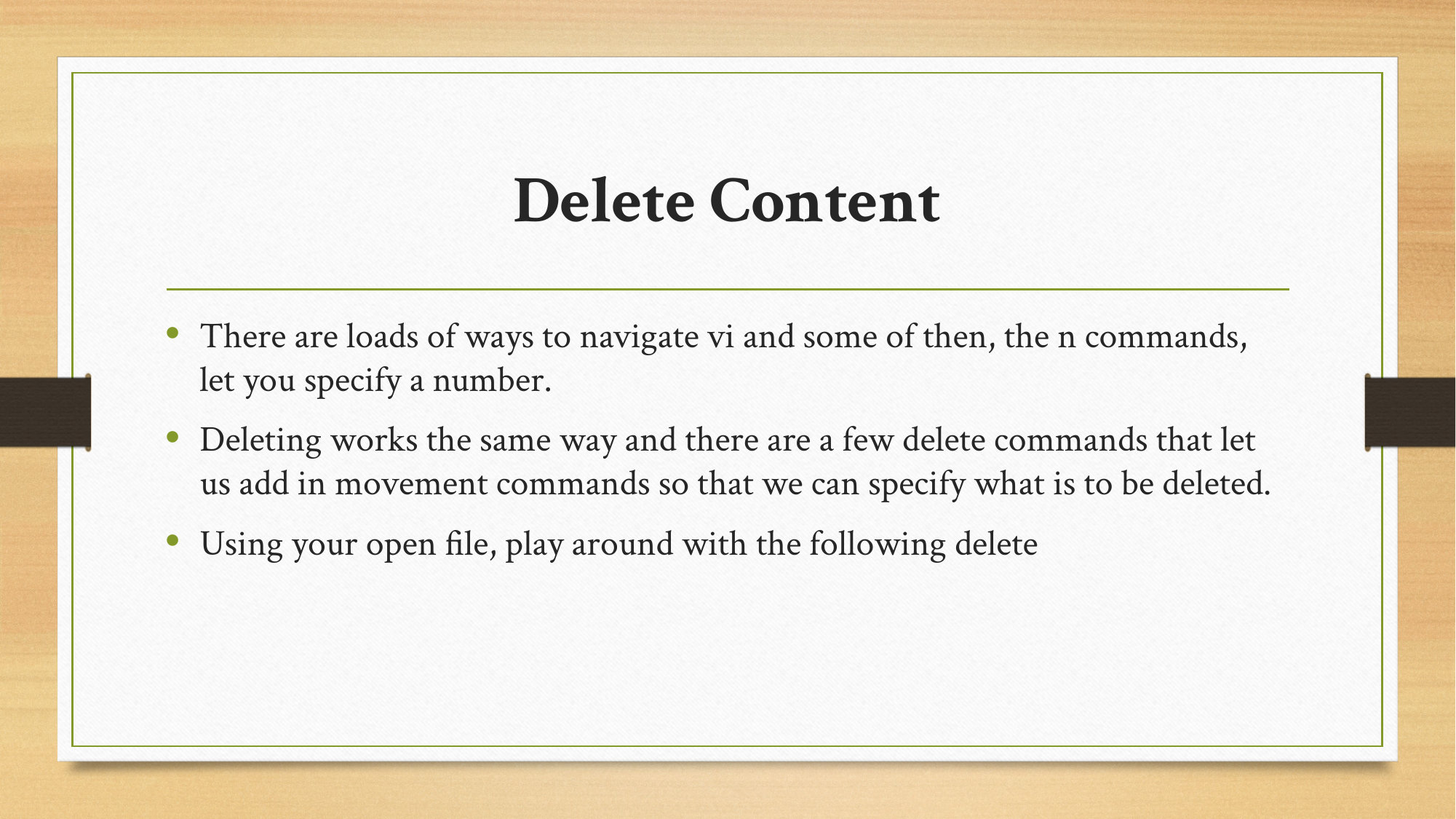

# Delete Content
There are loads of ways to navigate vi and some of then, the n commands, let you specify a number.
Deleting works the same way and there are a few delete commands that let us add in movement commands so that we can specify what is to be deleted.
Using your open file, play around with the following delete